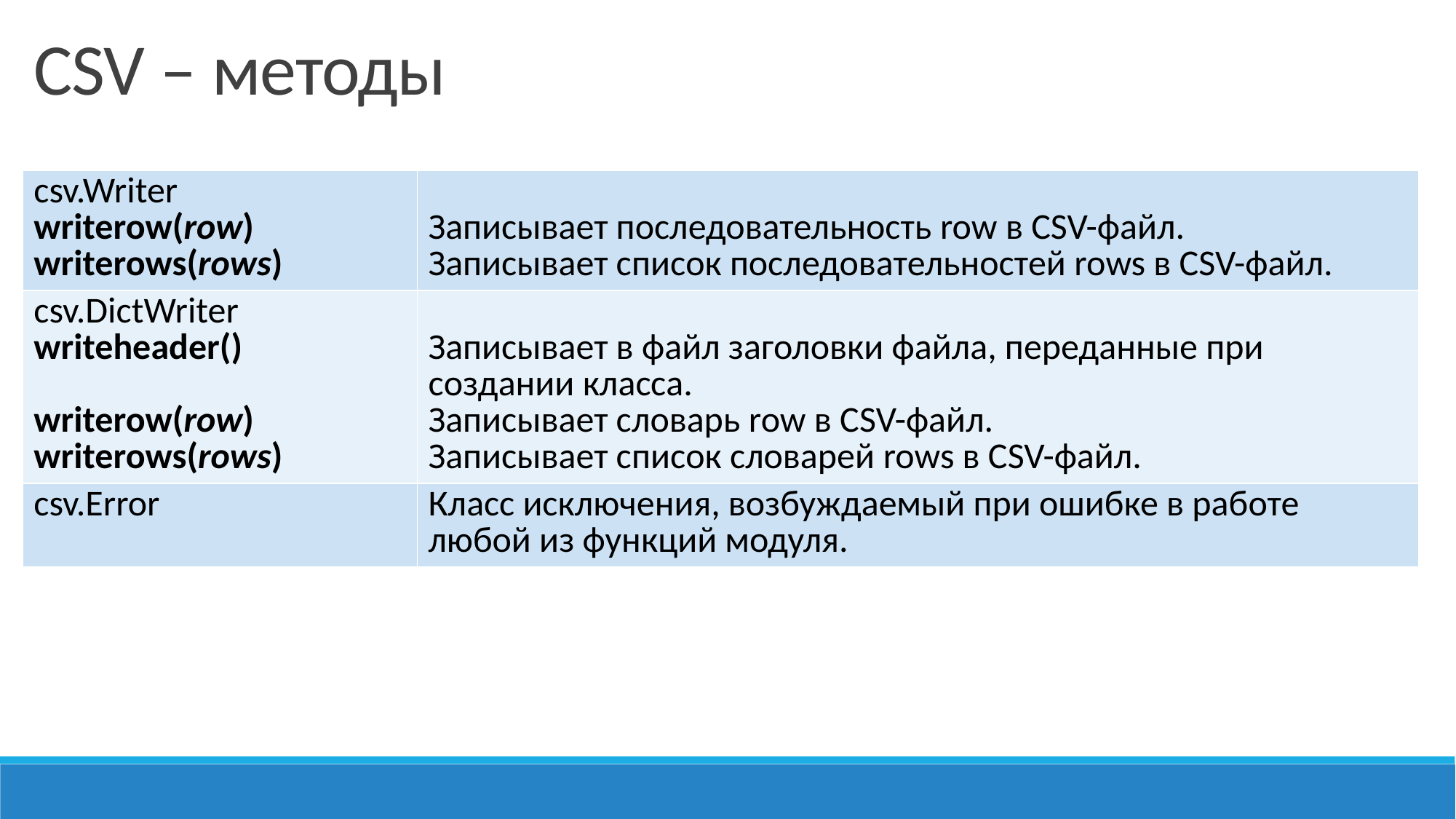

# CSV – методы
| csv.Writer writerow(row) writerows(rows) | Записывает последовательность row в CSV-файл. Записывает список последовательностей rows в CSV-файл. |
| --- | --- |
| csv.DictWriter writeheader() writerow(row) writerows(rows) | Записывает в файл заголовки файла, переданные при создании класса. Записывает словарь row в CSV-файл. Записывает список словарей rows в CSV-файл. |
| csv.Error | Класс исключения, возбуждаемый при ошибке в работе любой из функций модуля. |